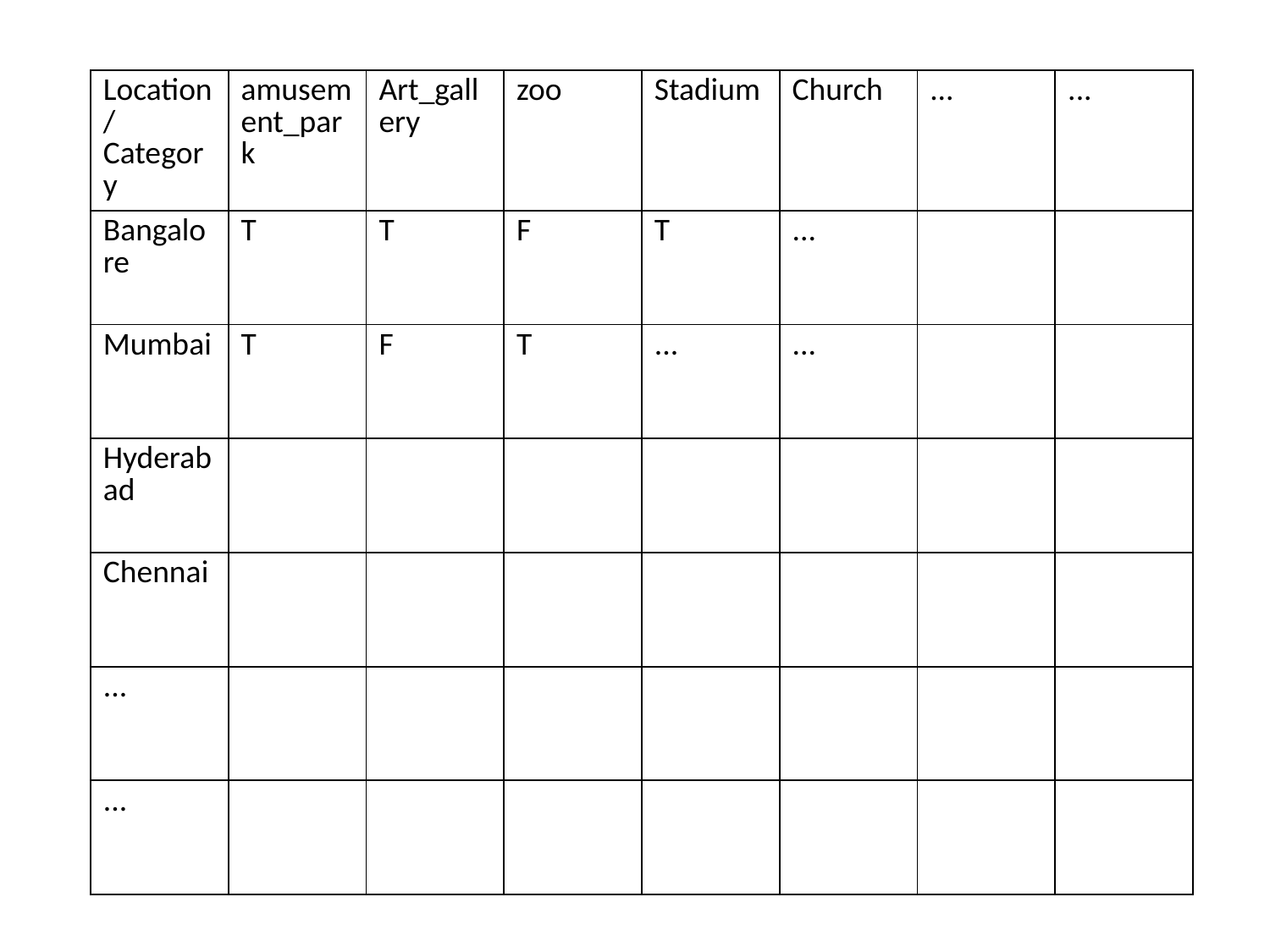

| Location/Category | amusement\_park | Art\_gallery | zoo | Stadium | Church | ... | ... |
| --- | --- | --- | --- | --- | --- | --- | --- |
| Bangalore | T | T | F | T | ... |  |  |
| Mumbai | T | F | T | ... | ... |  |  |
| Hyderabad |  |  |  |  |  |  |  |
| Chennai |  |  |  |  |  |  |  |
| ... |  |  |  |  |  |  |  |
| ... |  |  |  |  |  |  |  |